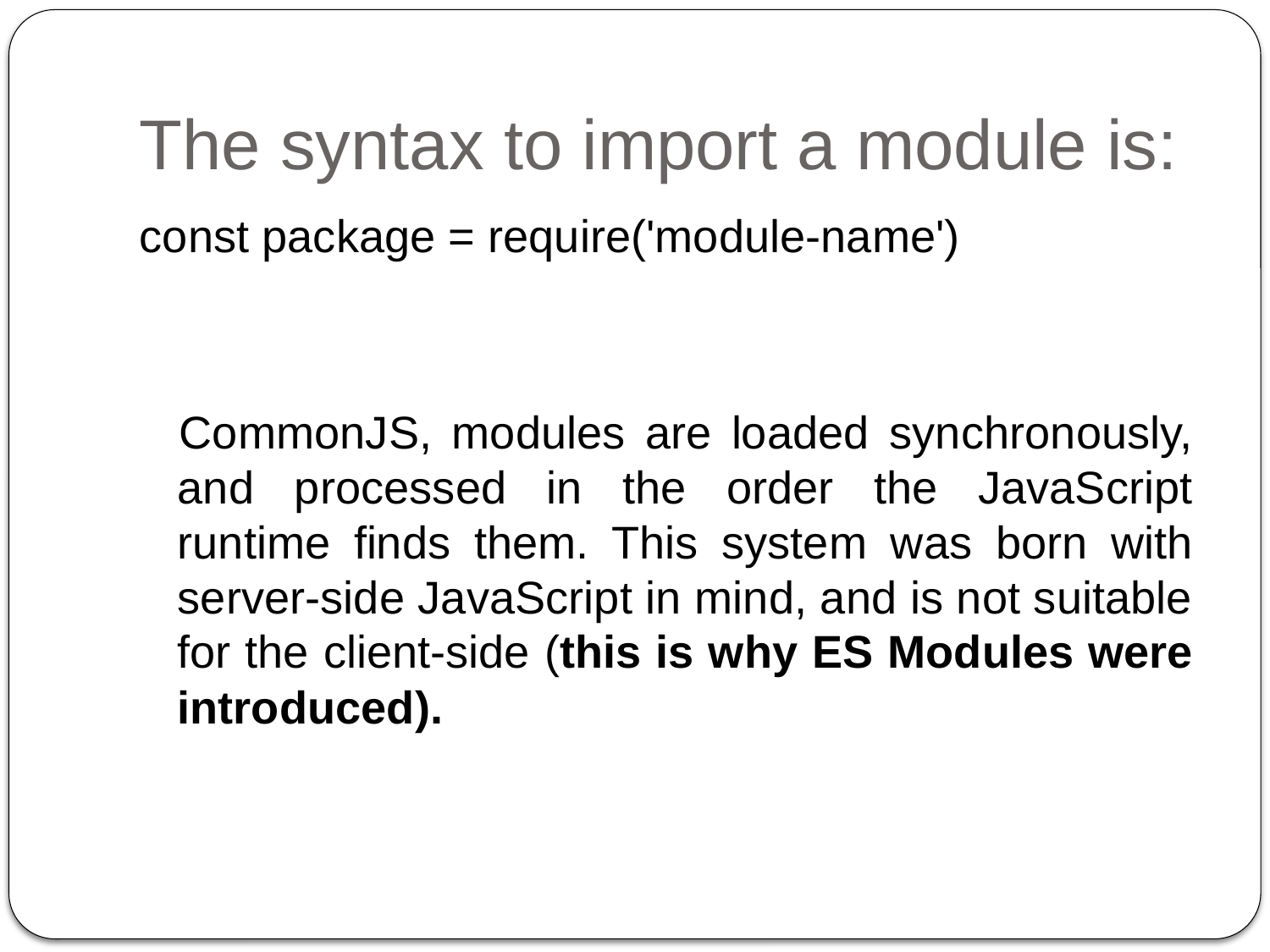

# The syntax to import a module is:
const package = require('module-name')

  CommonJS, modules are loaded synchronously, and processed in the order the JavaScript runtime finds them. This system was born with server-side JavaScript in mind, and is not suitable for the client-side (this is why ES Modules were introduced).